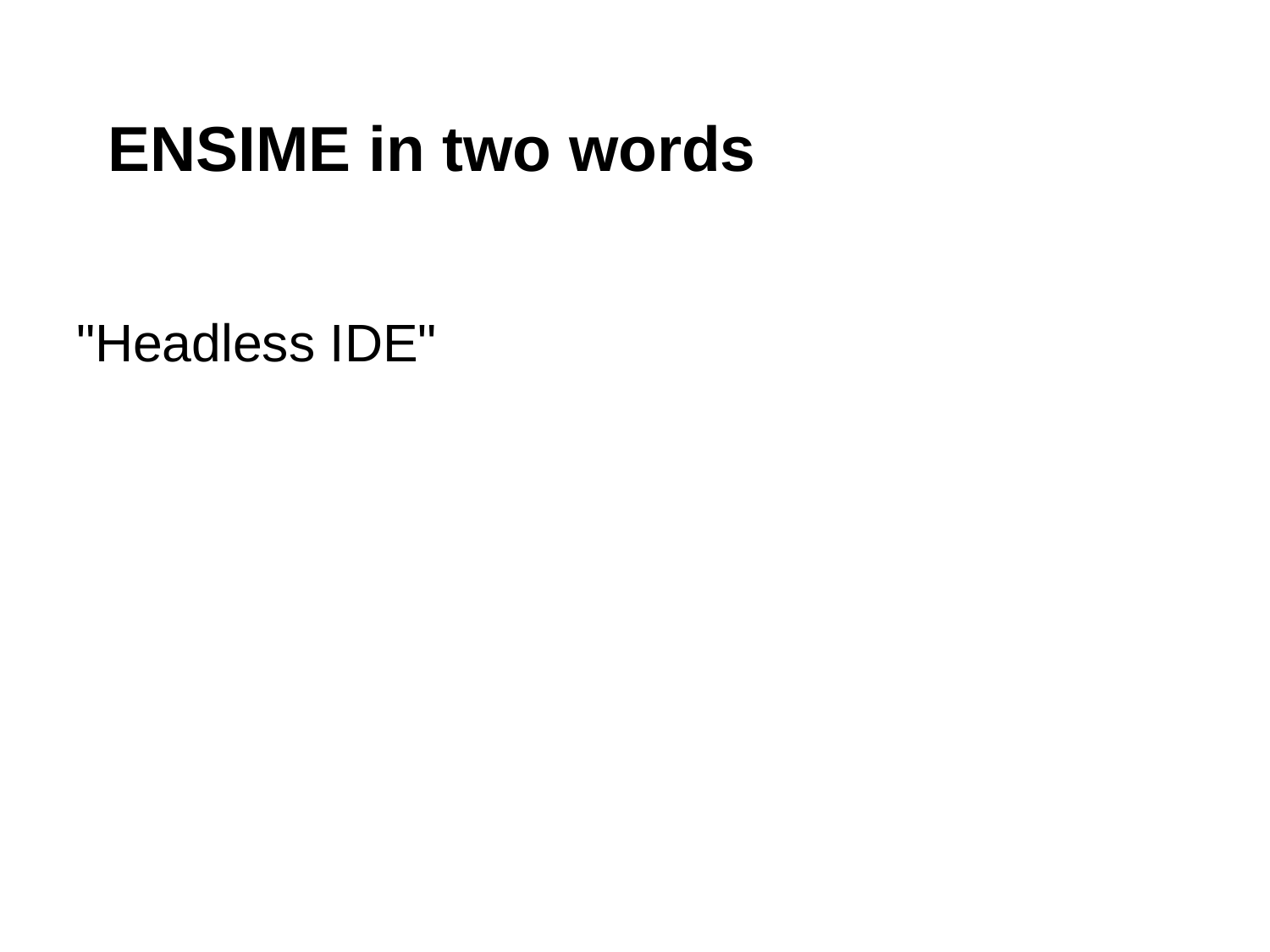

# ENSIME in two words

"Headless IDE"